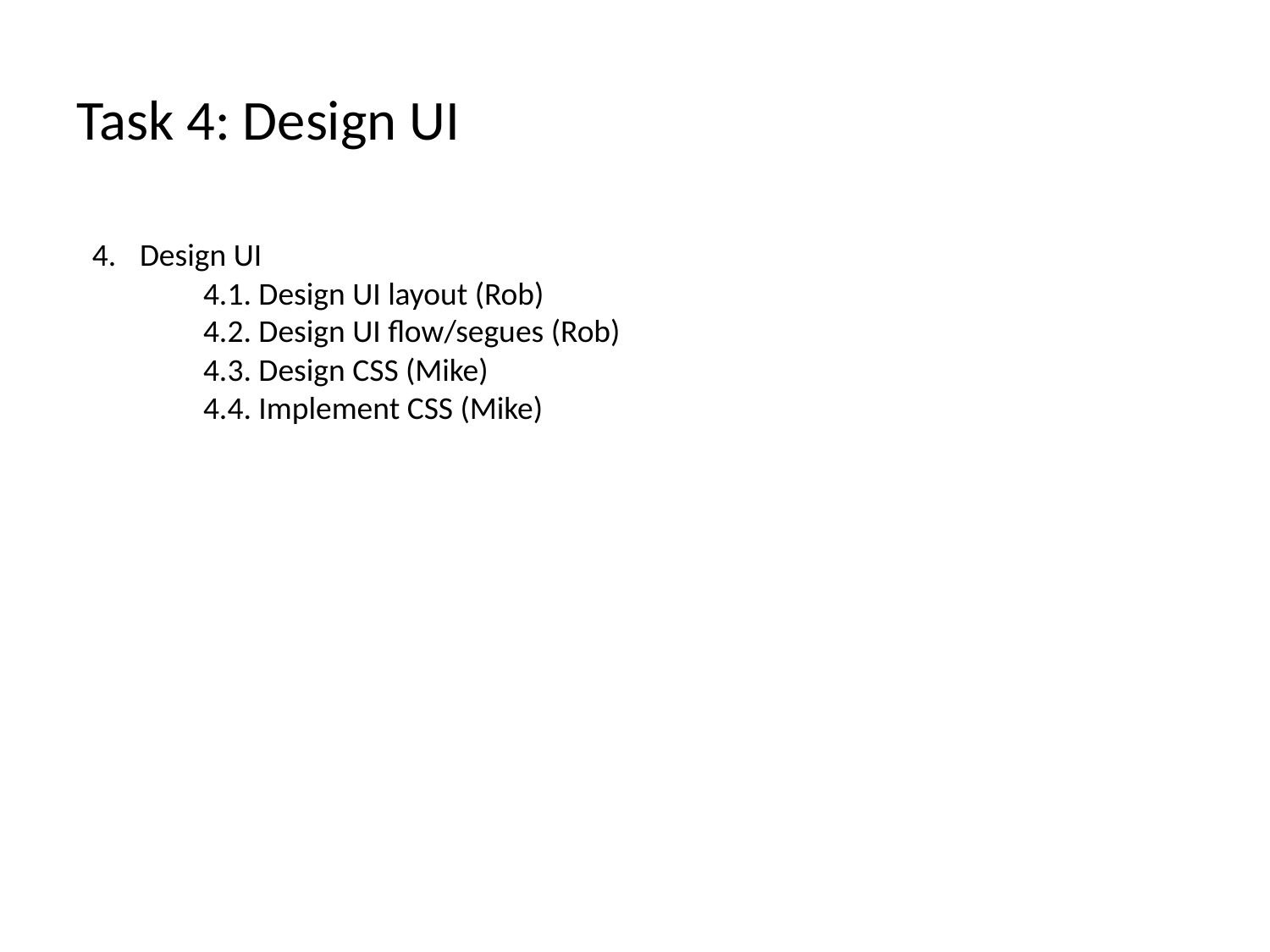

# Task 4: Design UI
Design UI
	4.1. Design UI layout (Rob)
	4.2. Design UI flow/segues (Rob)
	4.3. Design CSS (Mike)
	4.4. Implement CSS (Mike)